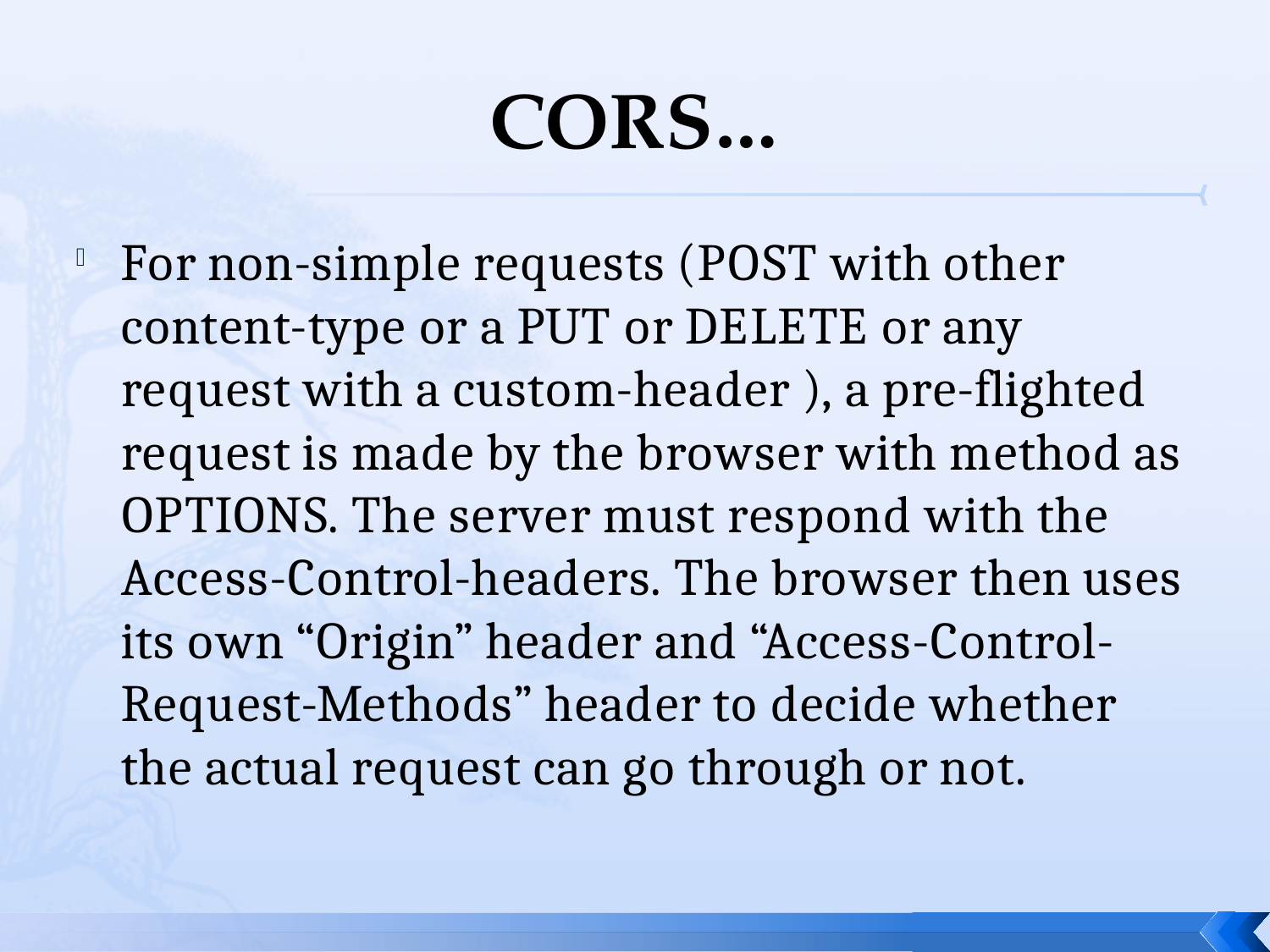

# CORS…
For non-simple requests (POST with other content-type or a PUT or DELETE or any request with a custom-header ), a pre-flighted request is made by the browser with method as OPTIONS. The server must respond with the Access-Control-headers. The browser then uses its own “Origin” header and “Access-Control-Request-Methods” header to decide whether the actual request can go through or not.